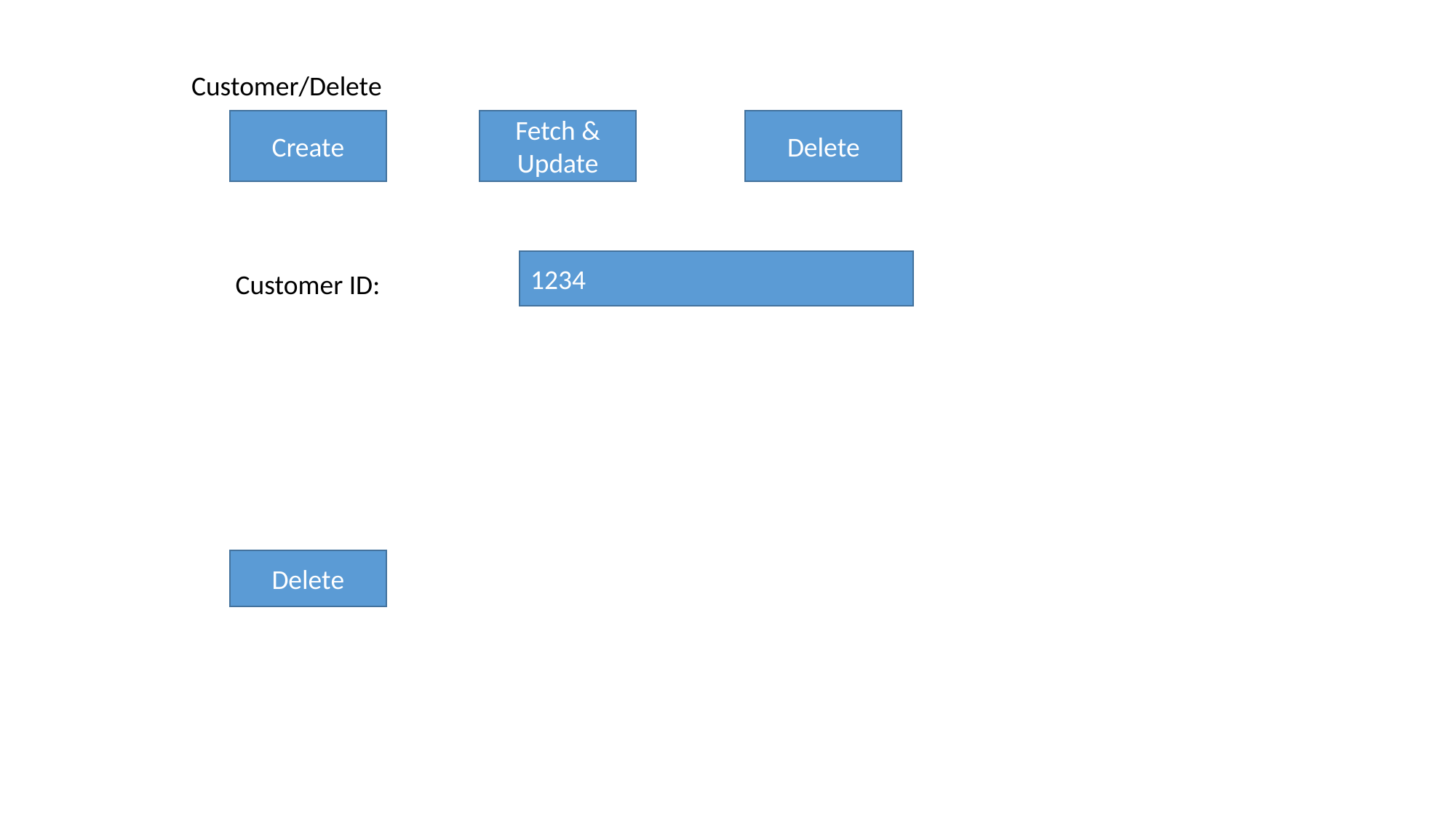

Customer/Delete
Delete
Create
Fetch & Update
1234
Customer ID:
Delete